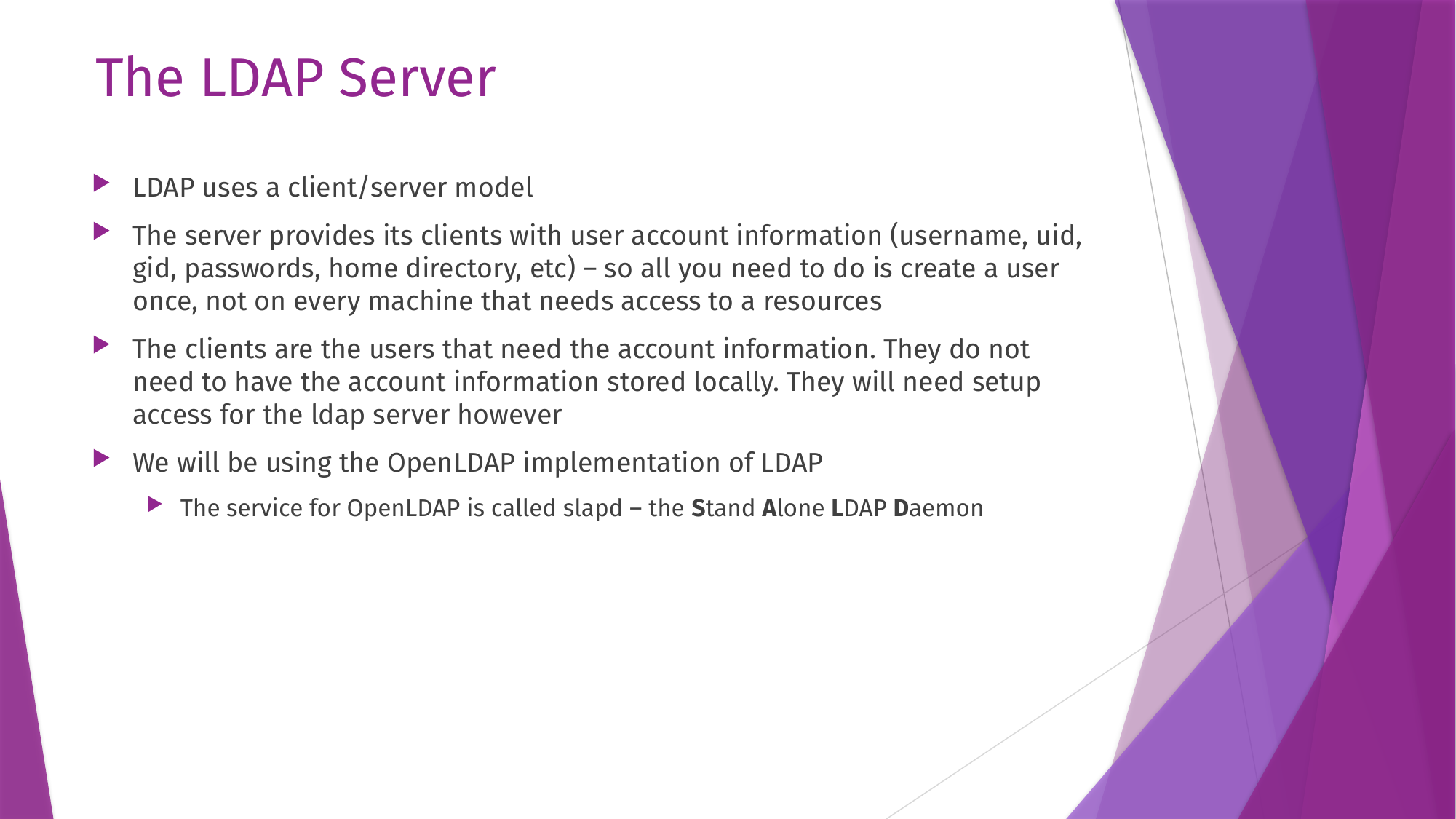

# The LDAP Server
LDAP uses a client/server model
The server provides its clients with user account information (username, uid, gid, passwords, home directory, etc) – so all you need to do is create a user once, not on every machine that needs access to a resources
The clients are the users that need the account information. They do not need to have the account information stored locally. They will need setup access for the ldap server however
We will be using the OpenLDAP implementation of LDAP
The service for OpenLDAP is called slapd – the Stand Alone LDAP Daemon